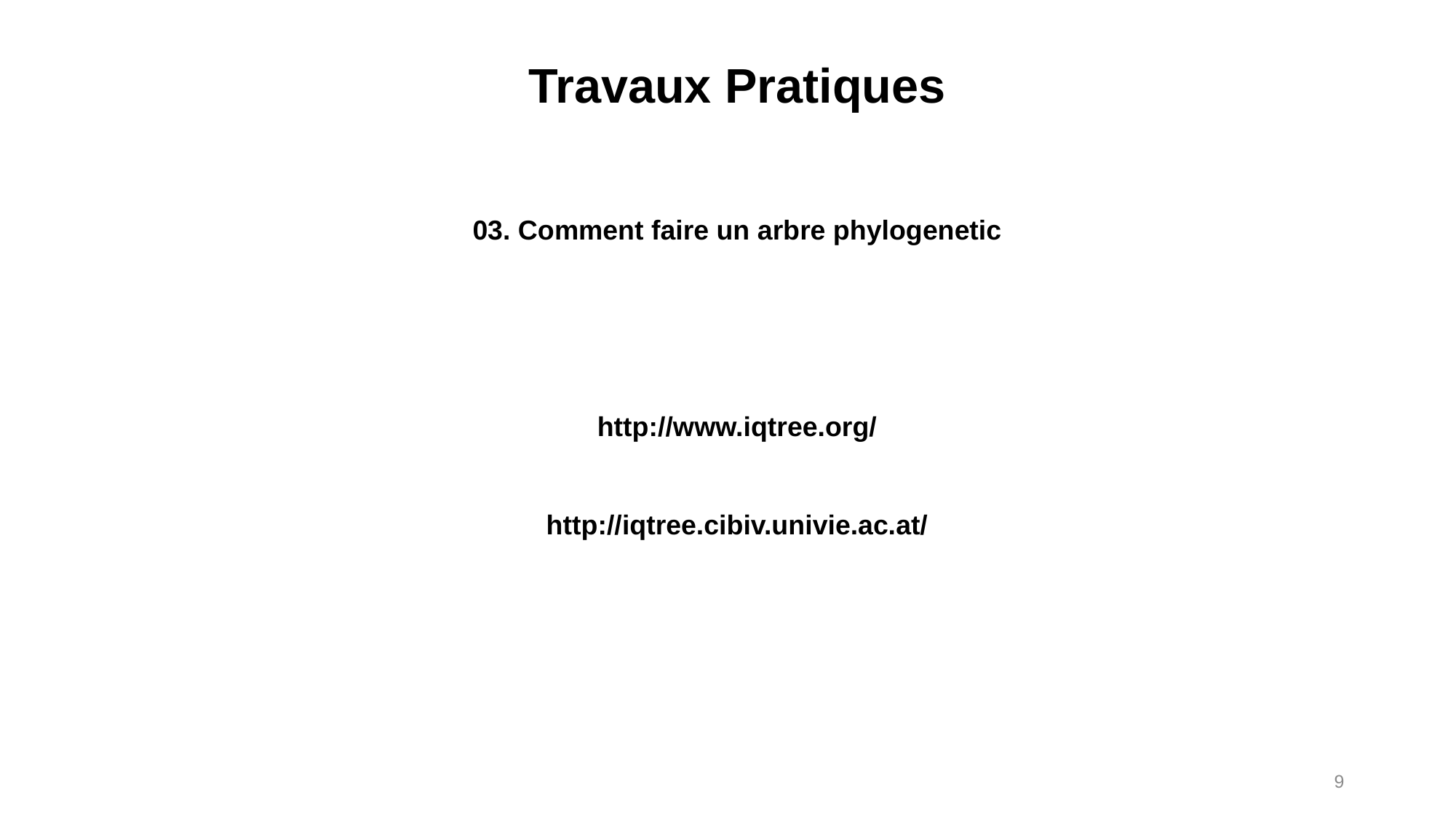

Travaux Pratiques
03. Comment faire un arbre phylogenetic

http://www.iqtree.org/
http://iqtree.cibiv.univie.ac.at/
9